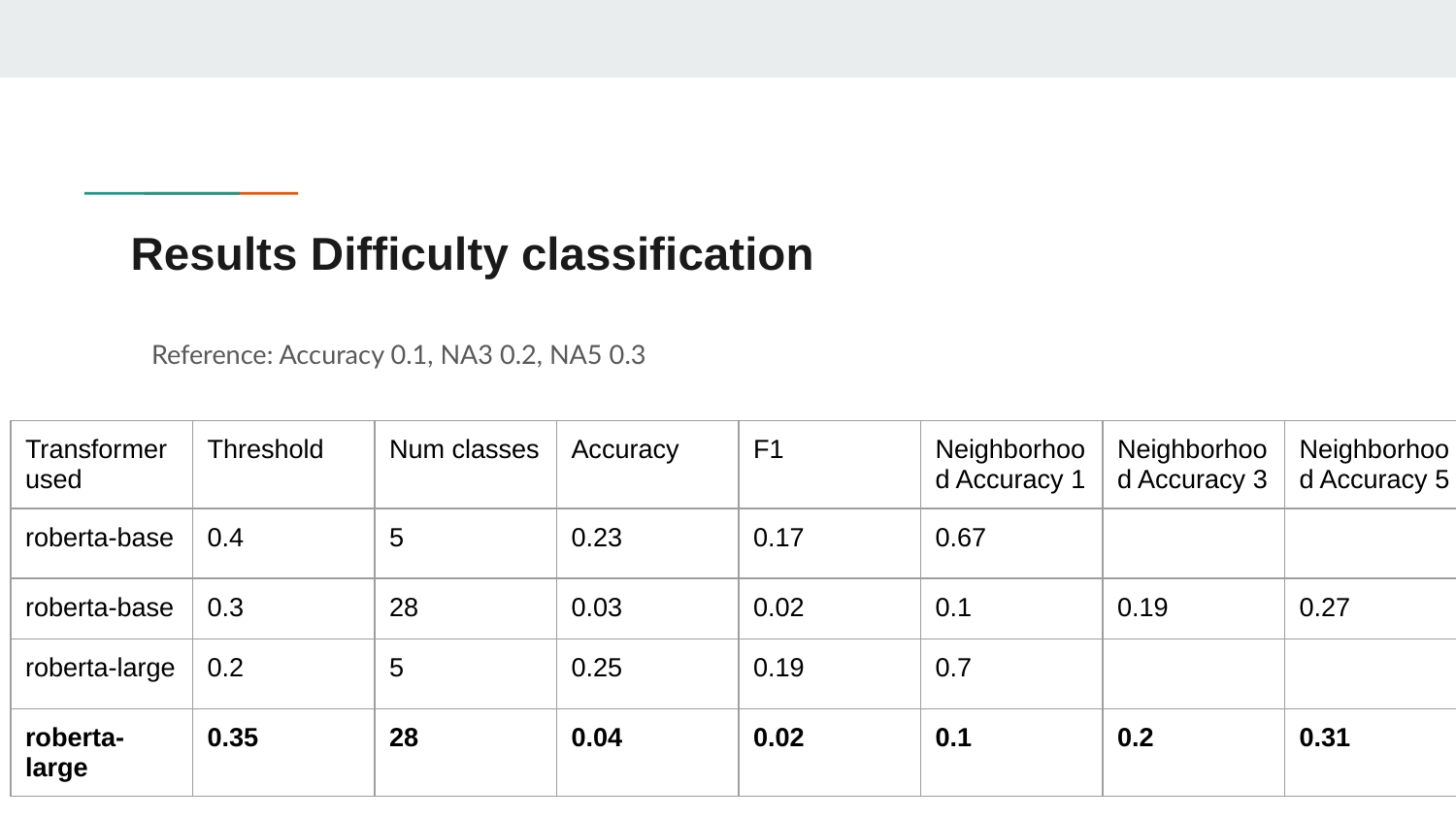

# Results Difficulty classification
Reference: Accuracy 0.1, NA3 0.2, NA5 0.3
| Transformer used | Threshold | Num classes | Accuracy | F1 | Neighborhood Accuracy 1 | Neighborhood Accuracy 3 | Neighborhood Accuracy 5 |
| --- | --- | --- | --- | --- | --- | --- | --- |
| roberta-base | 0.4 | 5 | 0.23 | 0.17 | 0.67 |  |  |
| roberta-base | 0.3 | 28 | 0.03 | 0.02 | 0.1 | 0.19 | 0.27 |
| roberta-large | 0.2 | 5 | 0.25 | 0.19 | 0.7 |  |  |
| roberta-large | 0.35 | 28 | 0.04 | 0.02 | 0.1 | 0.2 | 0.31 |